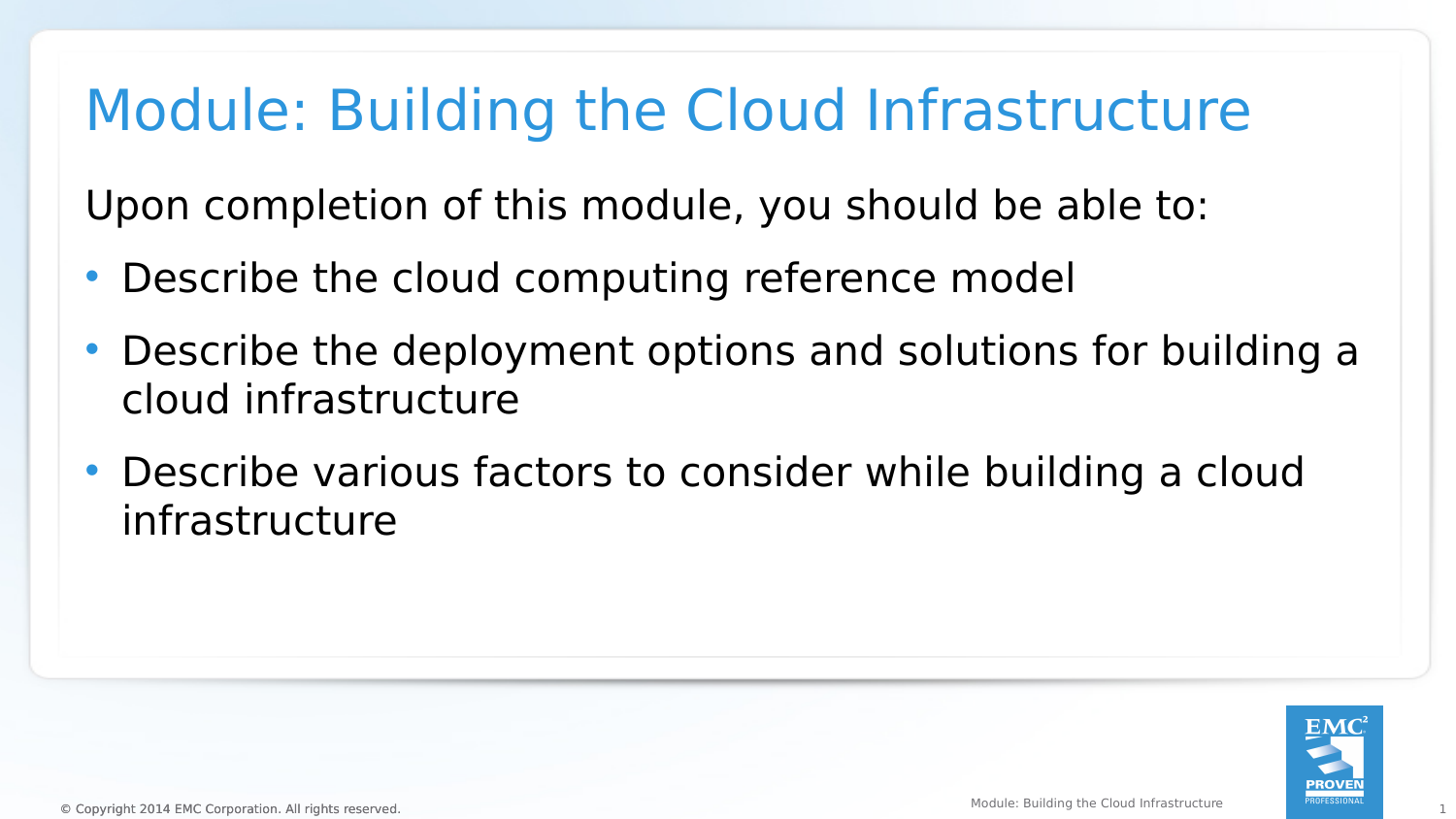

# Module: Building the Cloud Infrastructure
Upon completion of this module, you should be able to:
Describe the cloud computing reference model
Describe the deployment options and solutions for building a cloud infrastructure
Describe various factors to consider while building a cloud infrastructure
Module: Building the Cloud Infrastructure